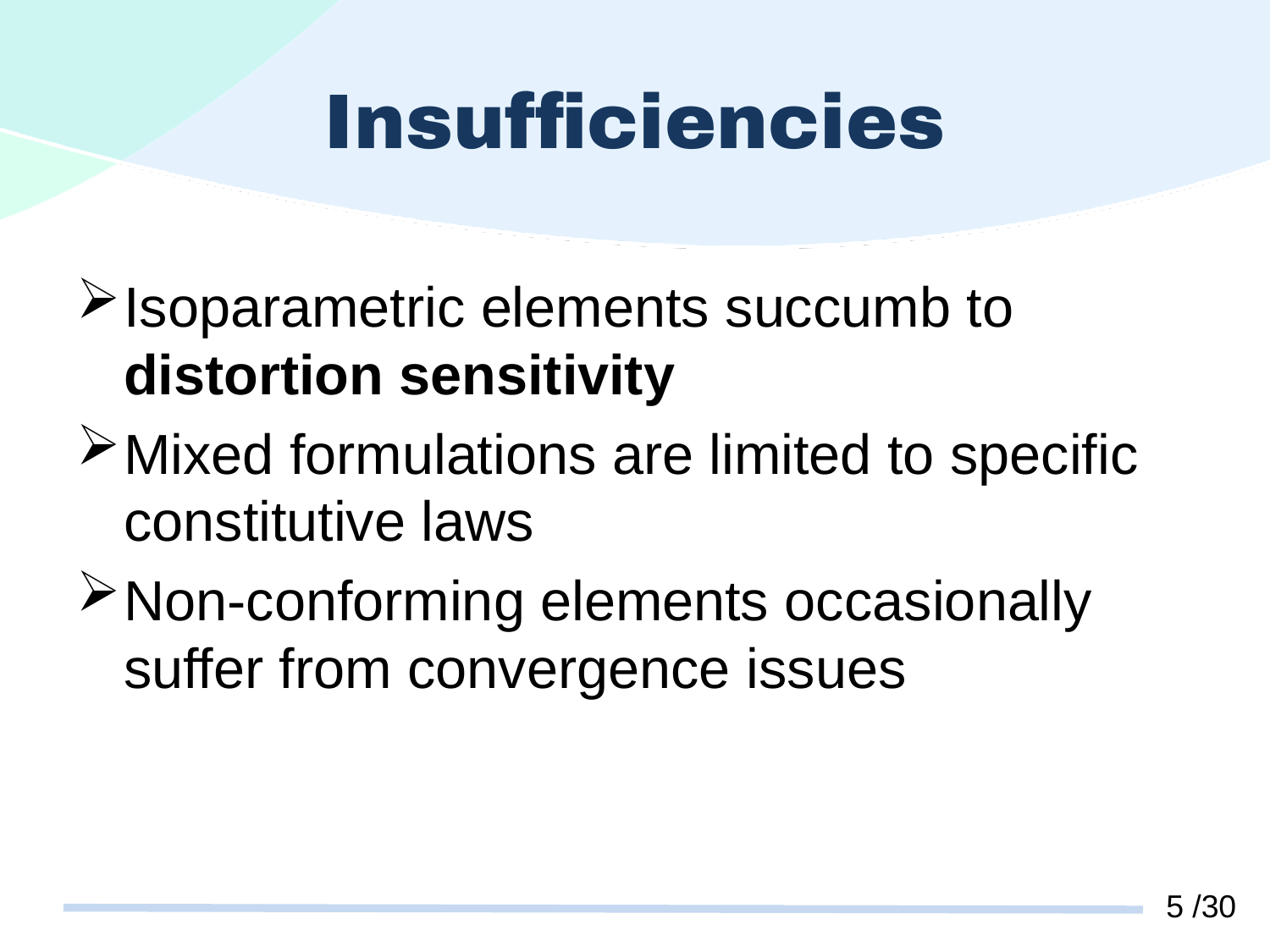

# Insufficiencies
Isoparametric elements succumb to distortion sensitivity
Mixed formulations are limited to specific constitutive laws
Non-conforming elements occasionally suffer from convergence issues